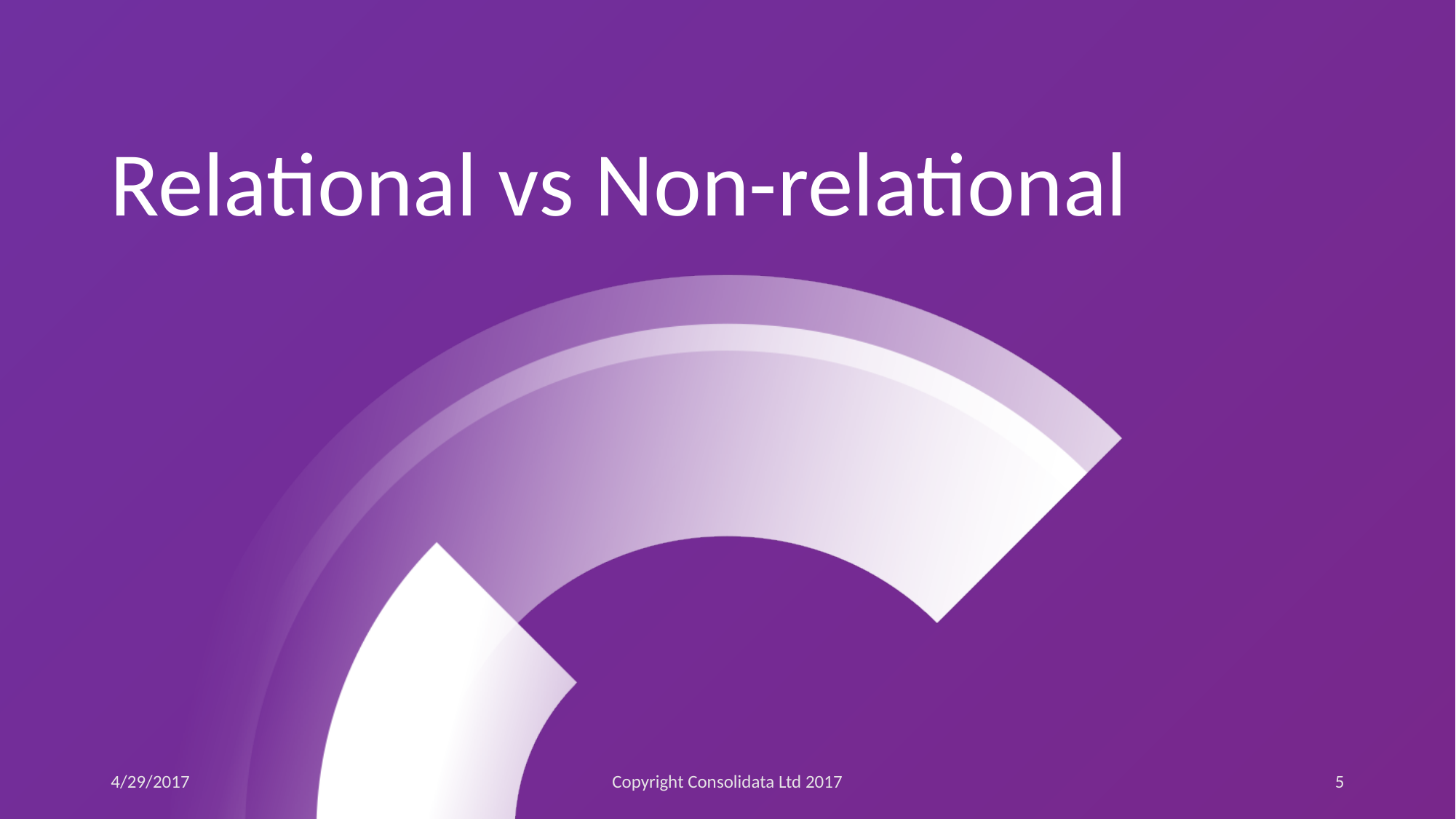

# Relational vs Non-relational
4/29/2017
Copyright Consolidata Ltd 2017
5